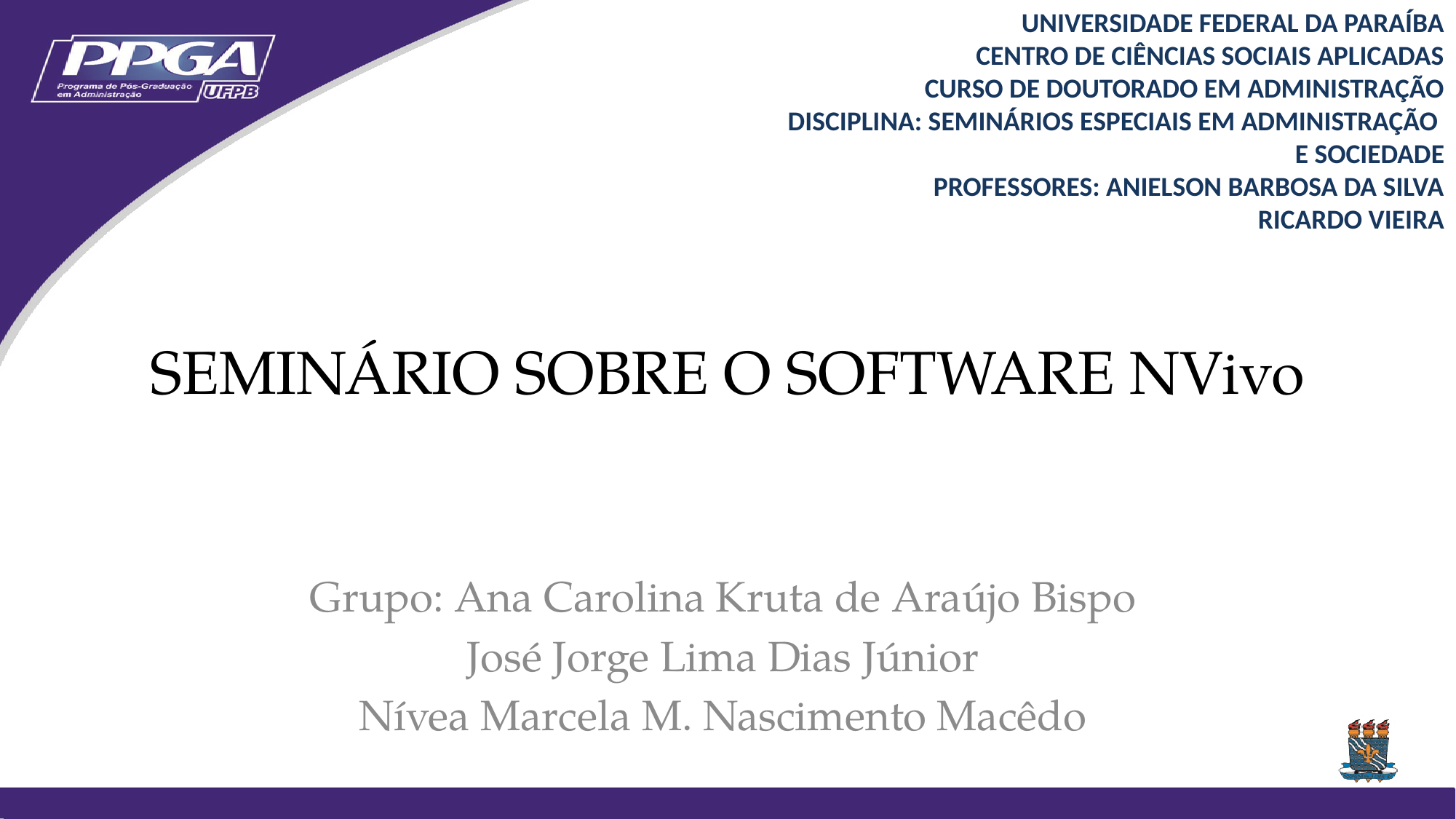

UNIVERSIDADE FEDERAL DA PARAÍBA
CENTRO DE CIÊNCIAS SOCIAIS APLICADAS
CURSO DE DOUTORADO EM ADMINISTRAÇÃO
DISCIPLINA: SEMINÁRIOS ESPECIAIS EM ADMINISTRAÇÃO
E SOCIEDADE
PROFESSORES: ANIELSON BARBOSA DA SILVA
RICARDO VIEIRA
# SEMINÁRIO SOBRE O SOFTWARE NVivo
Grupo: Ana Carolina Kruta de Araújo Bispo
José Jorge Lima Dias Júnior
Nívea Marcela M. Nascimento Macêdo